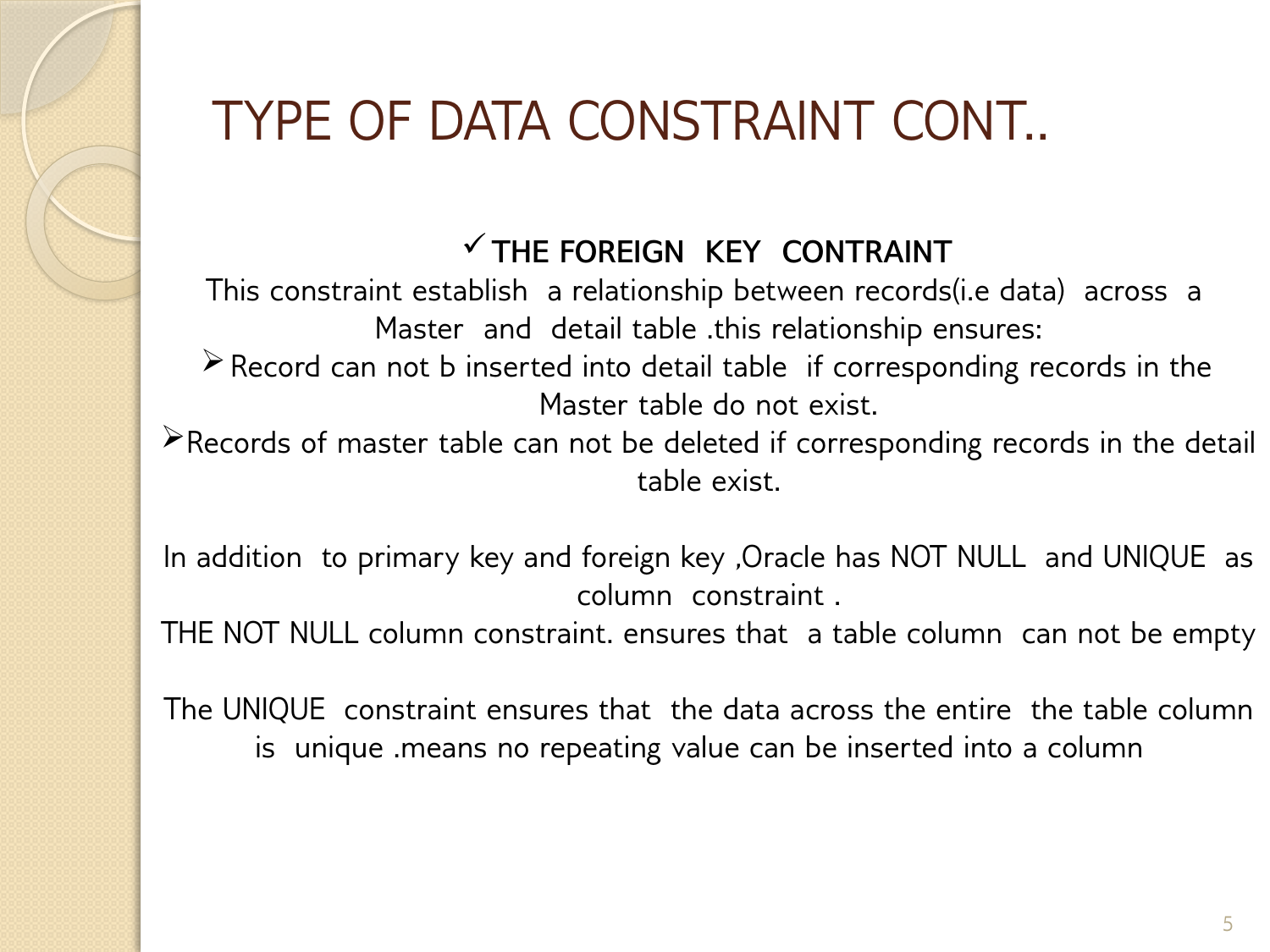

# TYPE OF DATA CONSTRAINT CONT..

THE FOREIGN  KEY  CONTRAINT
This constraint establish  a relationship between records(i.e data)  across  a  Master  and  detail table .this relationship ensures:
Record can not b inserted into detail table  if corresponding records in the Master table do not exist.
Records of master table can not be deleted if corresponding records in the detail table exist.

In addition  to primary key and foreign key ,Oracle has NOT NULL  and UNIQUE  as column  constraint .
THE NOT NULL column constraint. ensures that  a table column  can not be empty

The UNIQUE  constraint ensures that  the data across the entire  the table column is  unique .means no repeating value can be inserted into a column
5